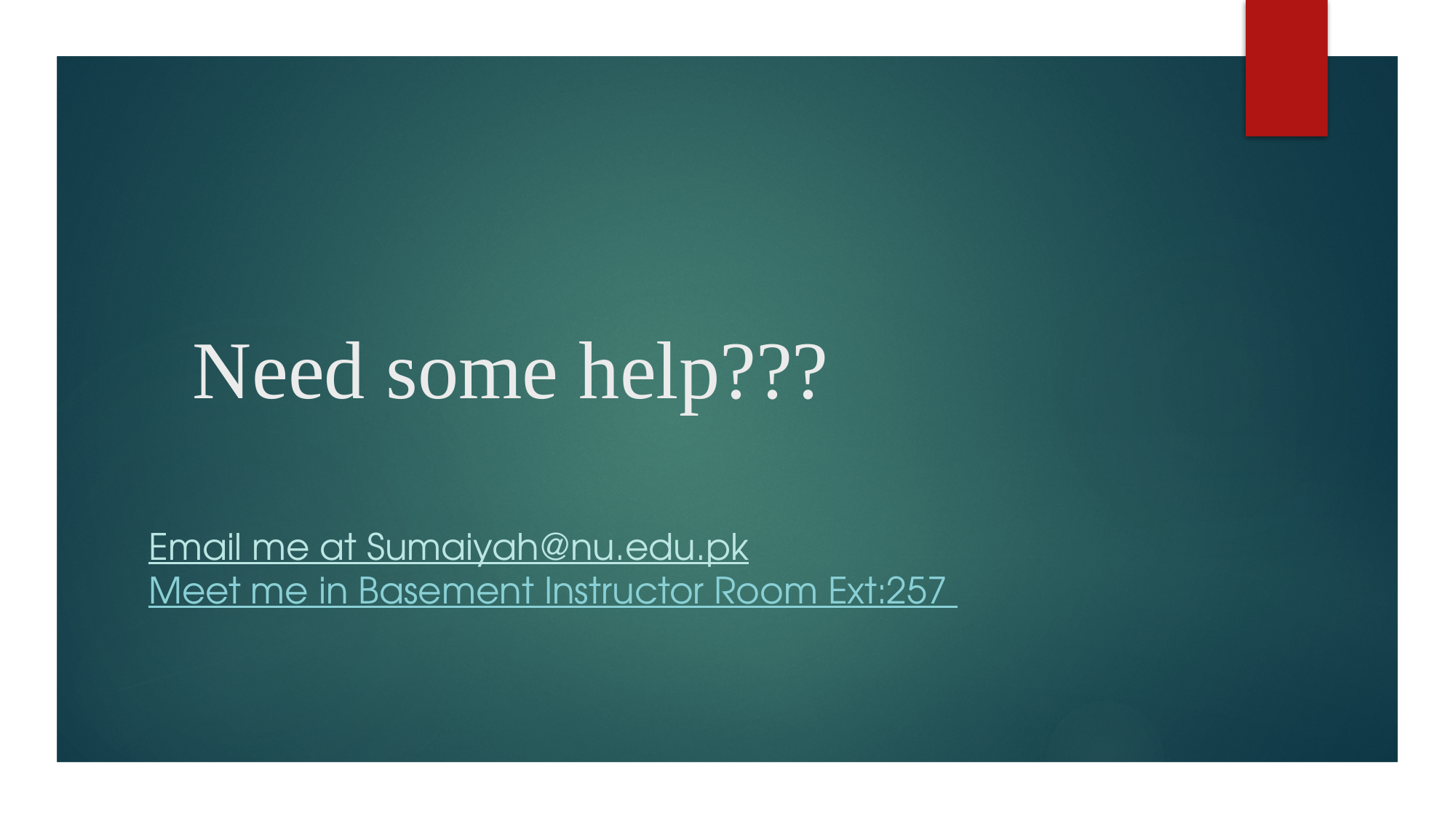

# Need some help???
Email me at Sumaiyah@nu.edu.pk
Meet me in Basement Instructor Room Ext:257